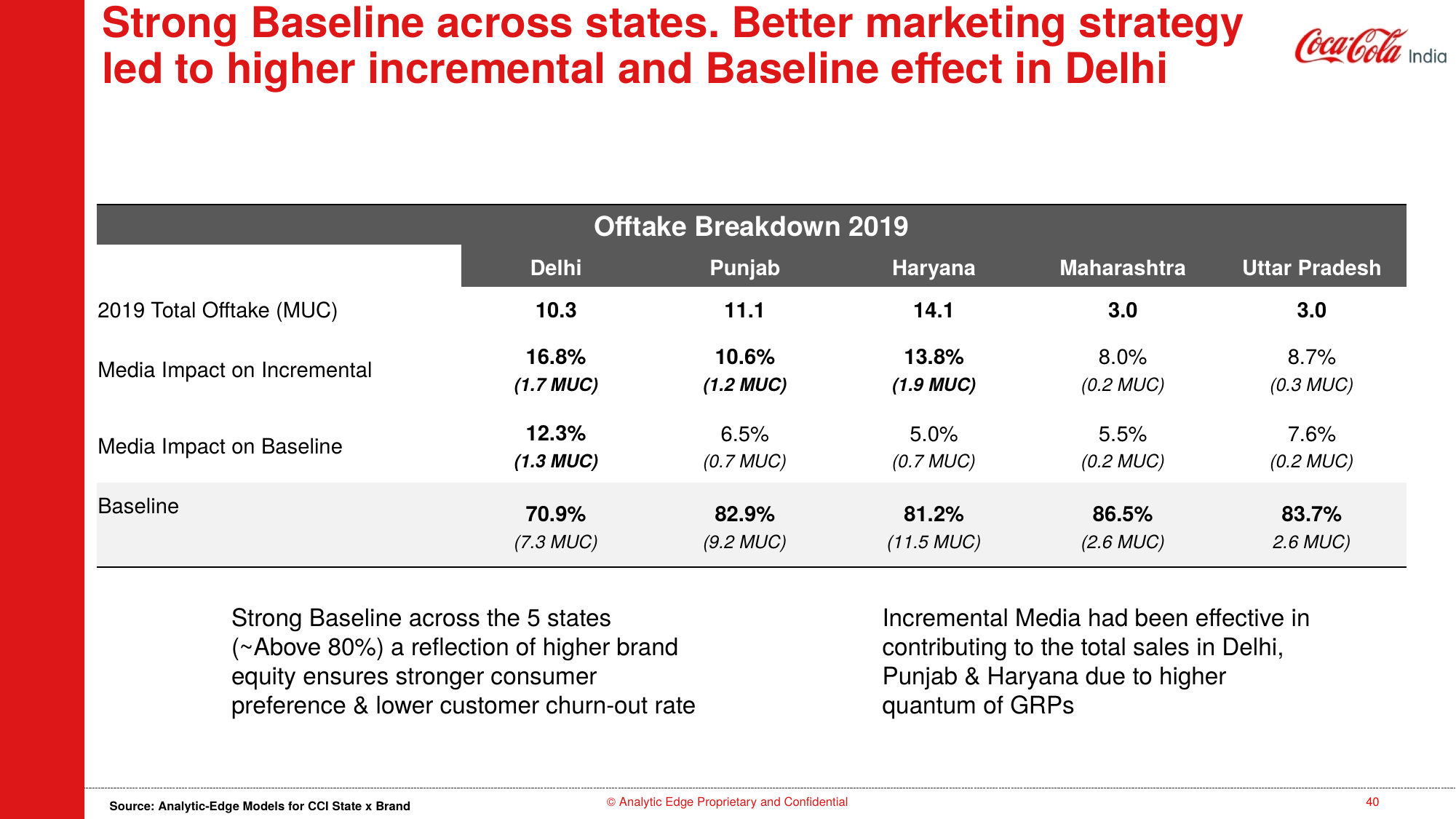

# Strong Baseline across states. Better marketing strategy led to higher incremental and Baseline effect in Delhi
| Offtake Breakdown 2019 |  |  |  |  |  |
| --- | --- | --- | --- | --- | --- |
|  | Delhi | Punjab | Haryana | Maharashtra | Uttar Pradesh |
| 2019 Total Offtake (MUC) | 10.3 | 11.1 | 14.1 | 3.0 | 3.0 |
| Media Impact on Incremental | 16.8% (1.7 MUC) | 10.6% (1.2 MUC) | 13.8% (1.9 MUC) | 8.0% (0.2 MUC) | 8.7% (0.3 MUC) |
| Media Impact on Baseline | 12.3% (1.3 MUC) | 6.5% (0.7 MUC) | 5.0% (0.7 MUC) | 5.5% (0.2 MUC) | 7.6% (0.2 MUC) |
| Baseline | 70.9% (7.3 MUC) | 82.9% (9.2 MUC) | 81.2% (11.5 MUC) | 86.5% (2.6 MUC) | 83.7% 2.6 MUC) |
|  |  |  |  |  |  |
Strong Baseline across the 5 states (~Above 80%) a reflection of higher brand equity ensures stronger consumer preference & lower customer churn-out rate
Incremental Media had been effective in contributing to the total sales in Delhi, Punjab & Haryana due to higher quantum of GRPs
© Analytic Edge Proprietary and Confidential
40
Source: Analytic-Edge Models for CCI State x Brand